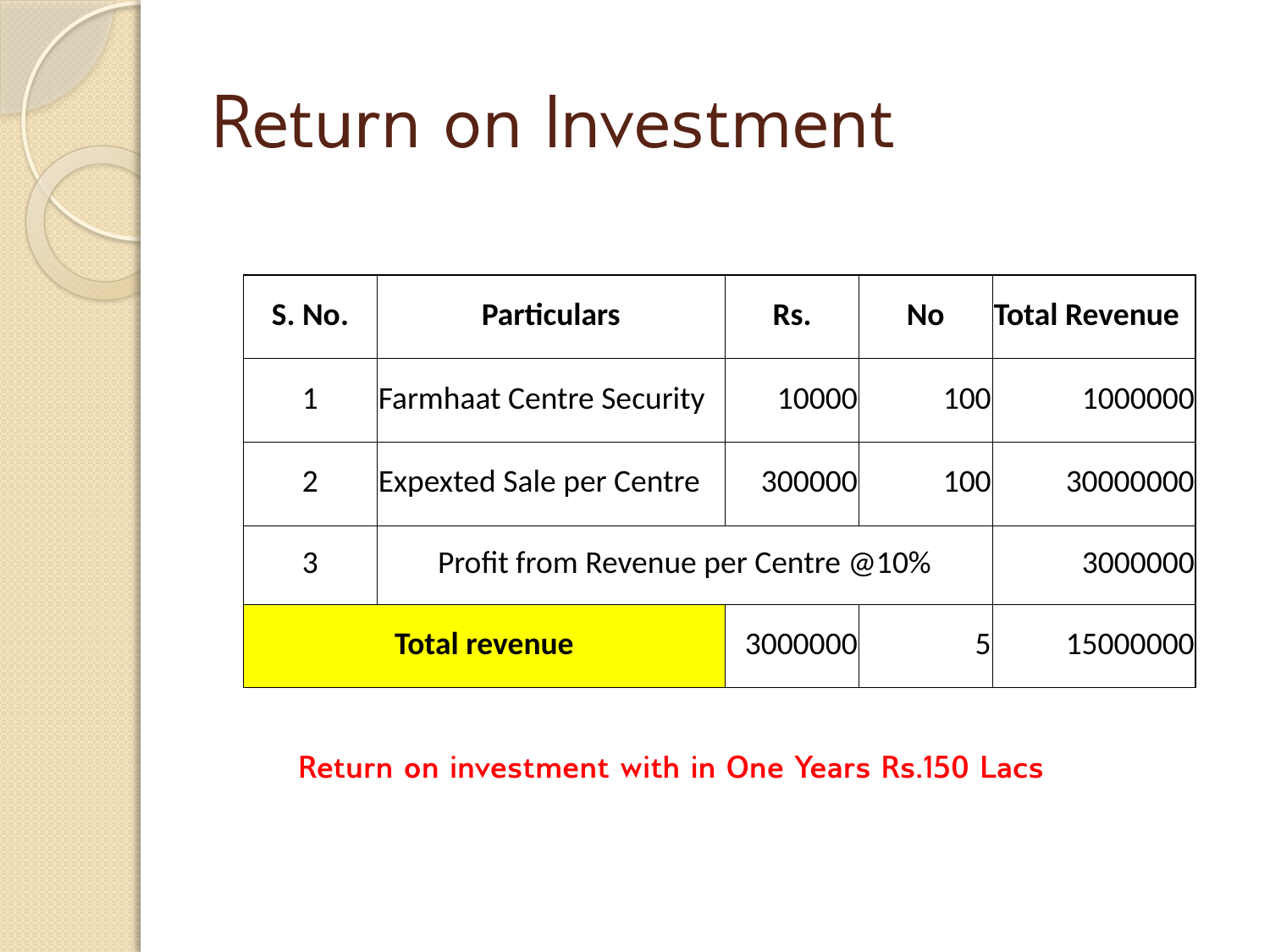

# Return on Investment
| S. No. | Particulars | Rs. | No | Total Revenue |
| --- | --- | --- | --- | --- |
| 1 | Farmhaat Centre Security | 10000 | 100 | 1000000 |
| 2 | Expexted Sale per Centre | 300000 | 100 | 30000000 |
| 3 | Profit from Revenue per Centre @10% |  |  | 3000000 |
| Total revenue |  | 3000000 | 5 | 15000000 |
Return on investment with in One Years Rs.150 Lacs